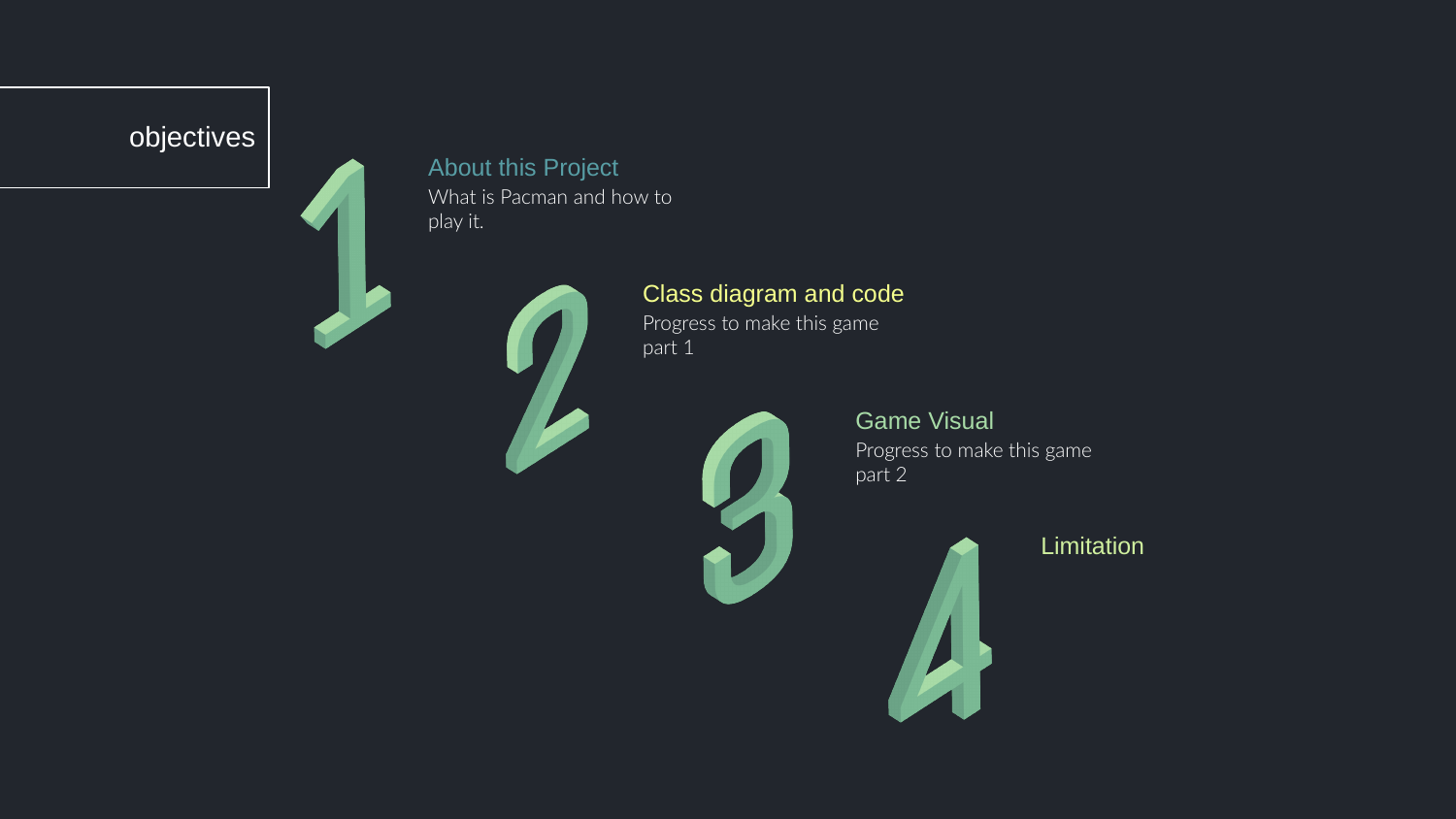

objectives
# About this Project
What is Pacman and how to play it.
Class diagram and code
Progress to make this game
part 1
Game Visual
Progress to make this game part 2
Limitation